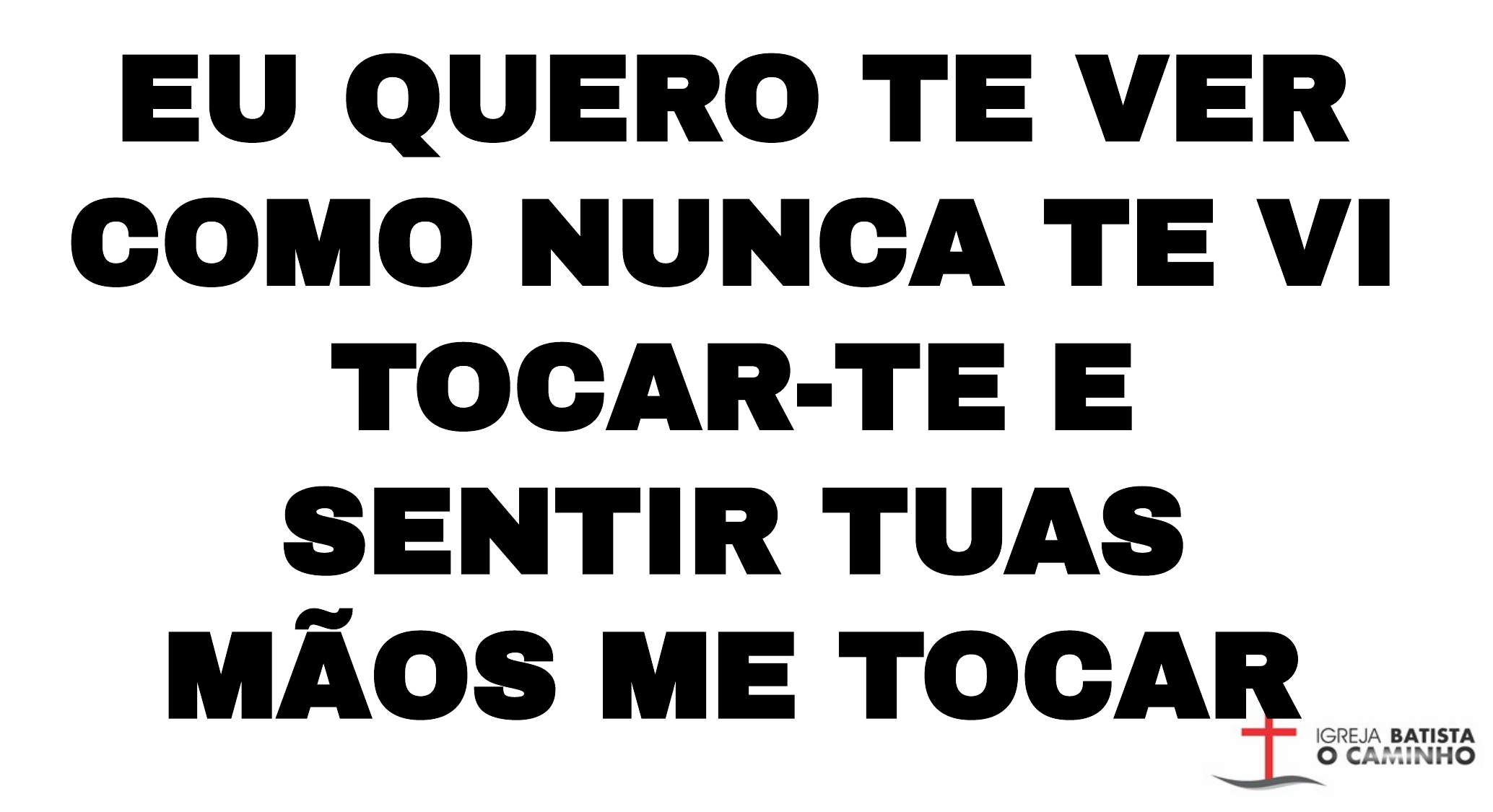

EU QUERO TE VER COMO NUNCA TE VI
TOCAR-TE E SENTIR TUAS MÃOS ME TOCAR